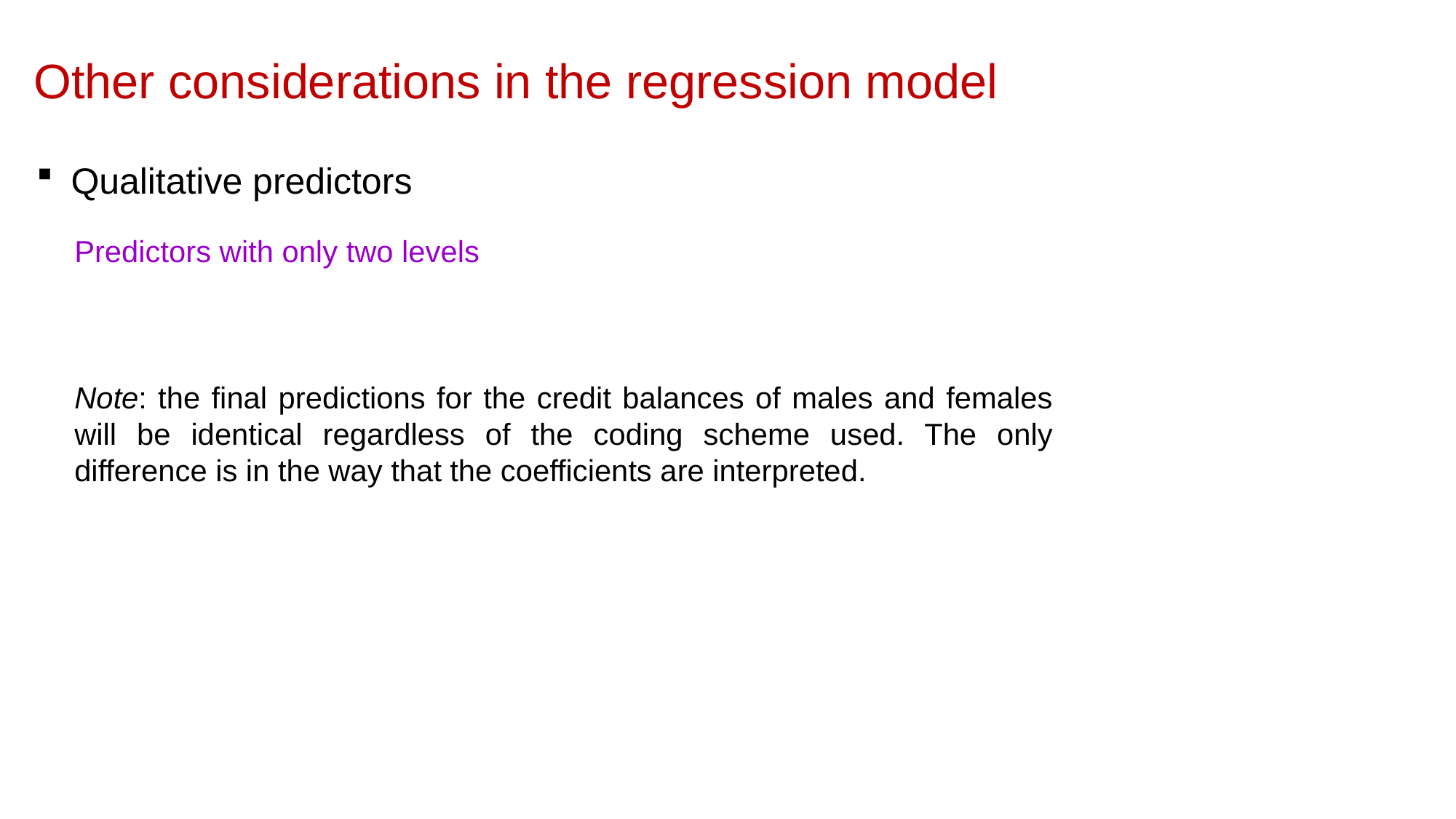

Other considerations in the regression model

Qualitative predictors
Predictors with only two levels
Note: the final predictions for the credit balances of males and females will be identical regardless of the coding scheme used. The only difference is in the way that the coefficients are interpreted.